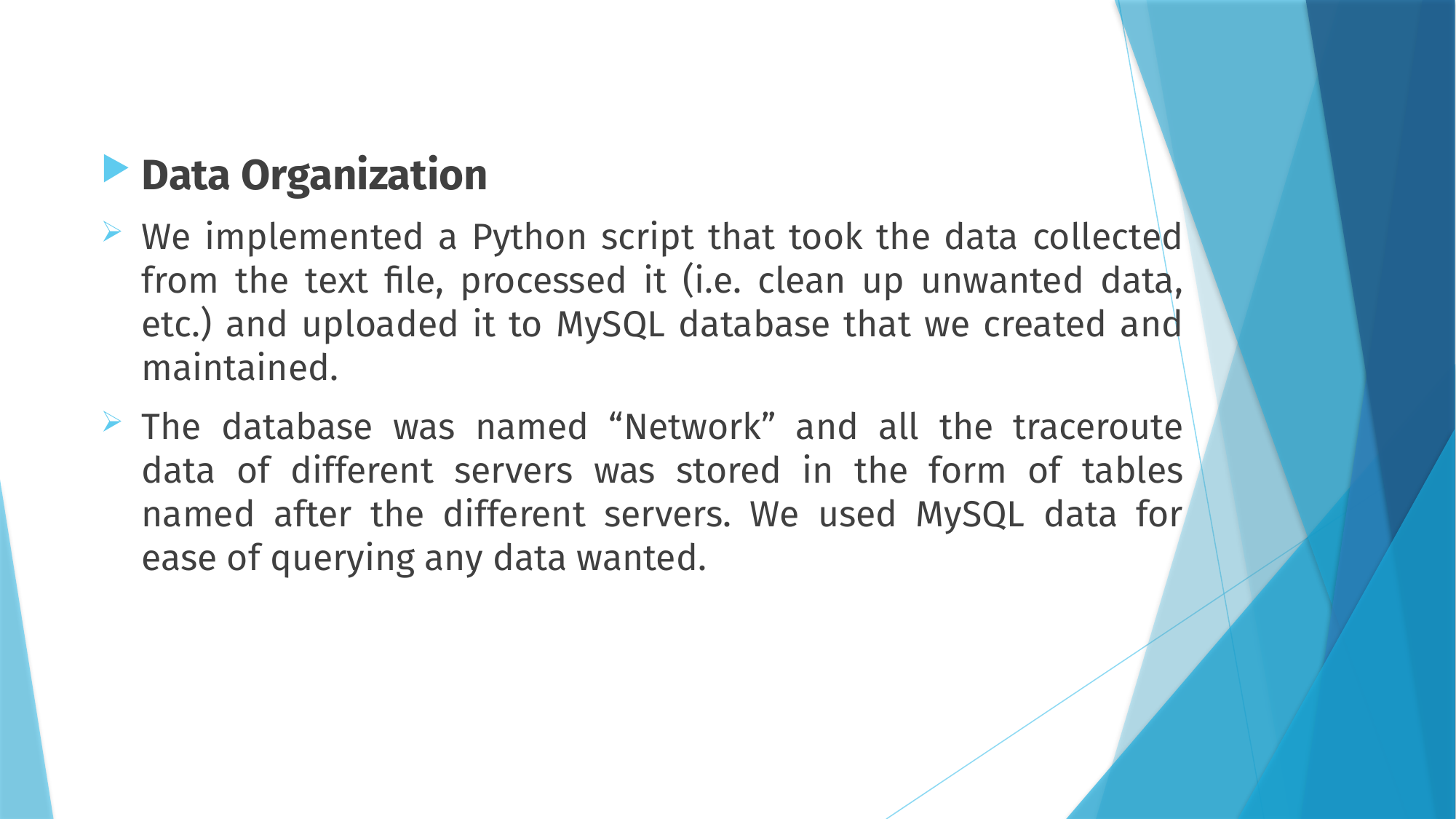

Data Organization
We implemented a Python script that took the data collected from the text file, processed it (i.e. clean up unwanted data, etc.) and uploaded it to MySQL database that we created and maintained.
The database was named “Network” and all the traceroute data of different servers was stored in the form of tables named after the different servers. We used MySQL data for ease of querying any data wanted.